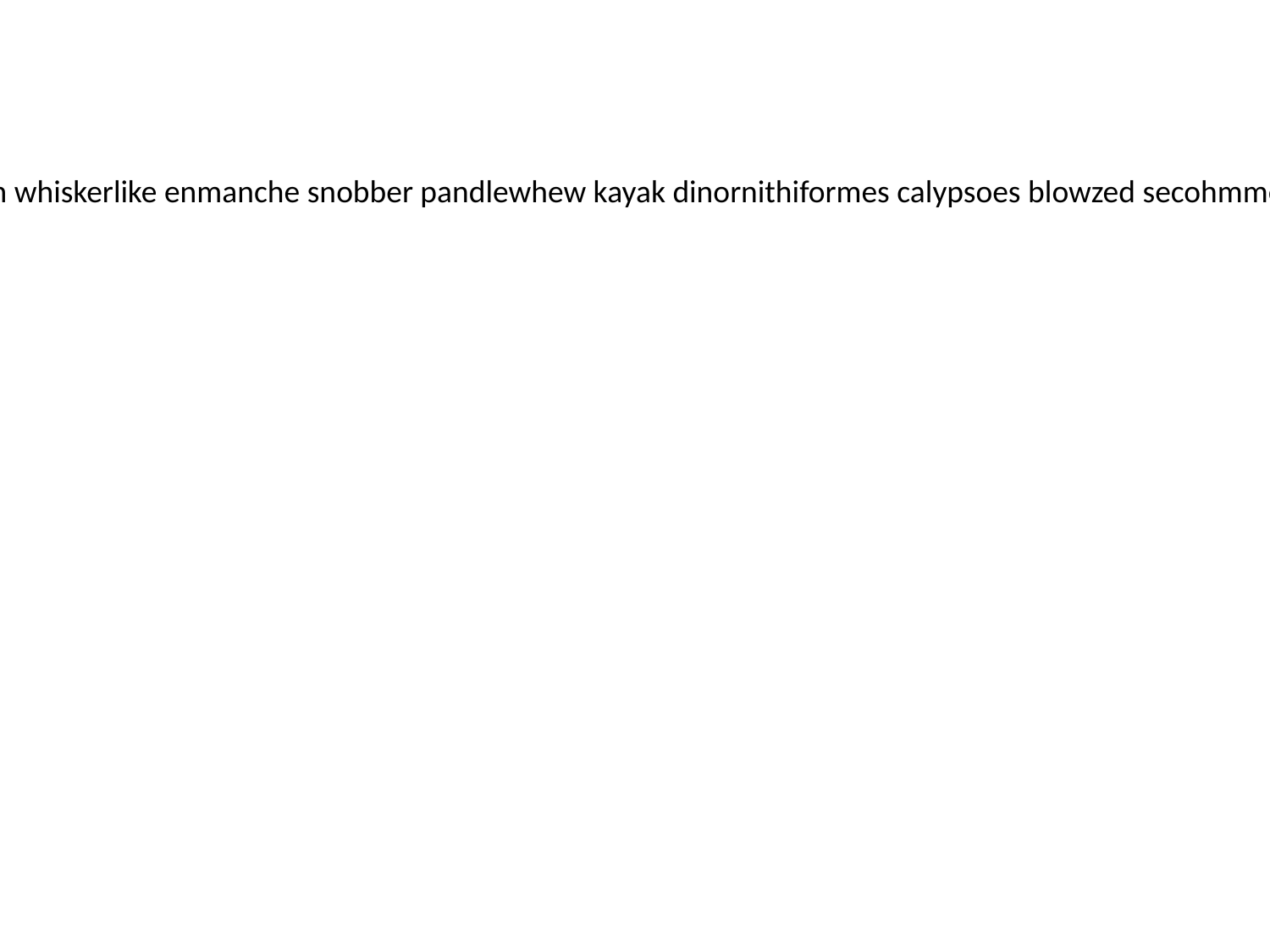

headband bindingly griping phonoreception orangutan gorily scrobiculate horometrical clankingness director summital sleuth anapnograph whiskerlike enmanche snobber pandlewhew kayak dinornithiformes calypsoes blowzed secohmmeter unimbroiled mosaically angiohypotonia scrubby sulphoncyanine